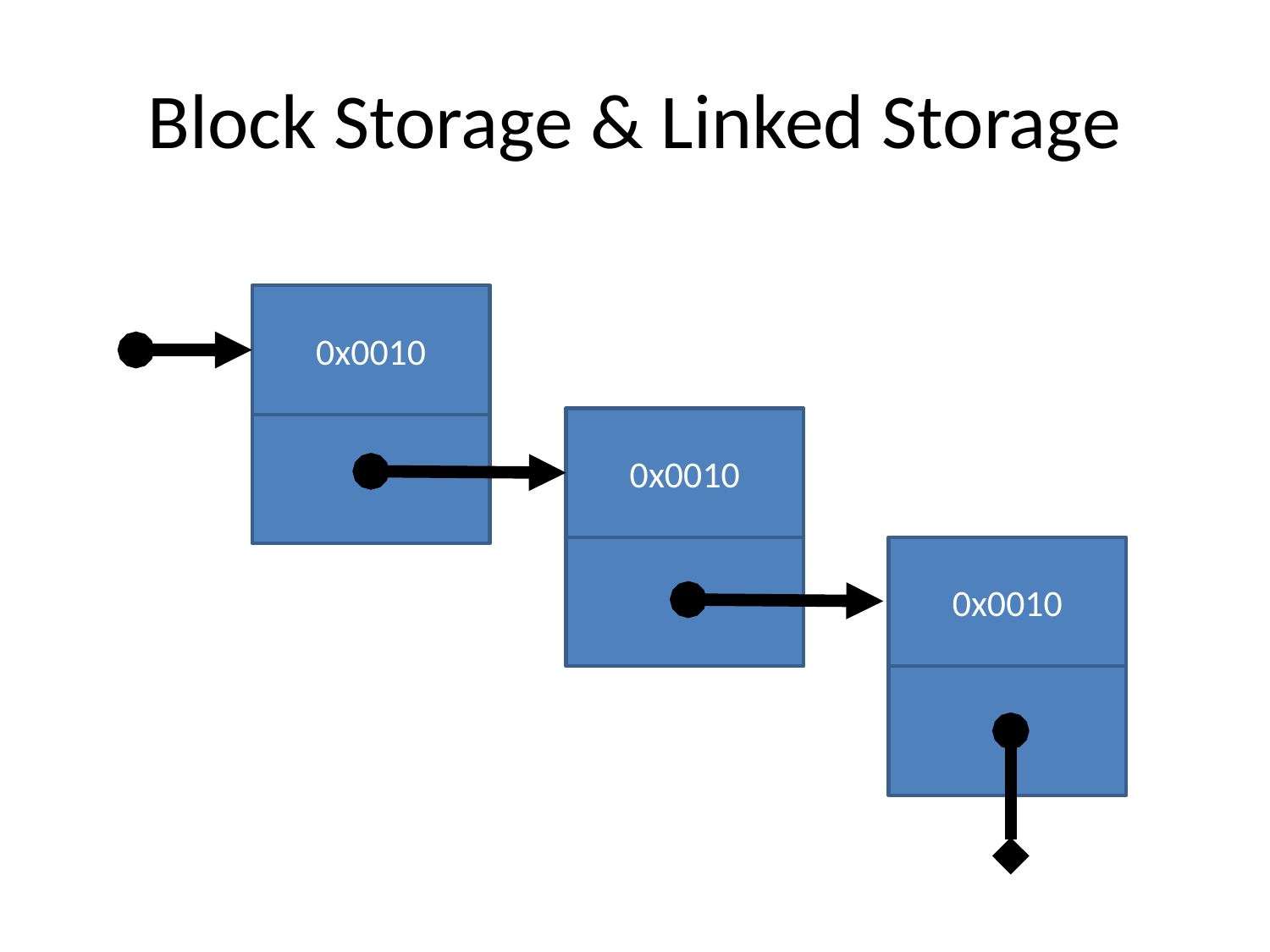

# Block Storage & Linked Storage
0x0010

0x0010

0x0010